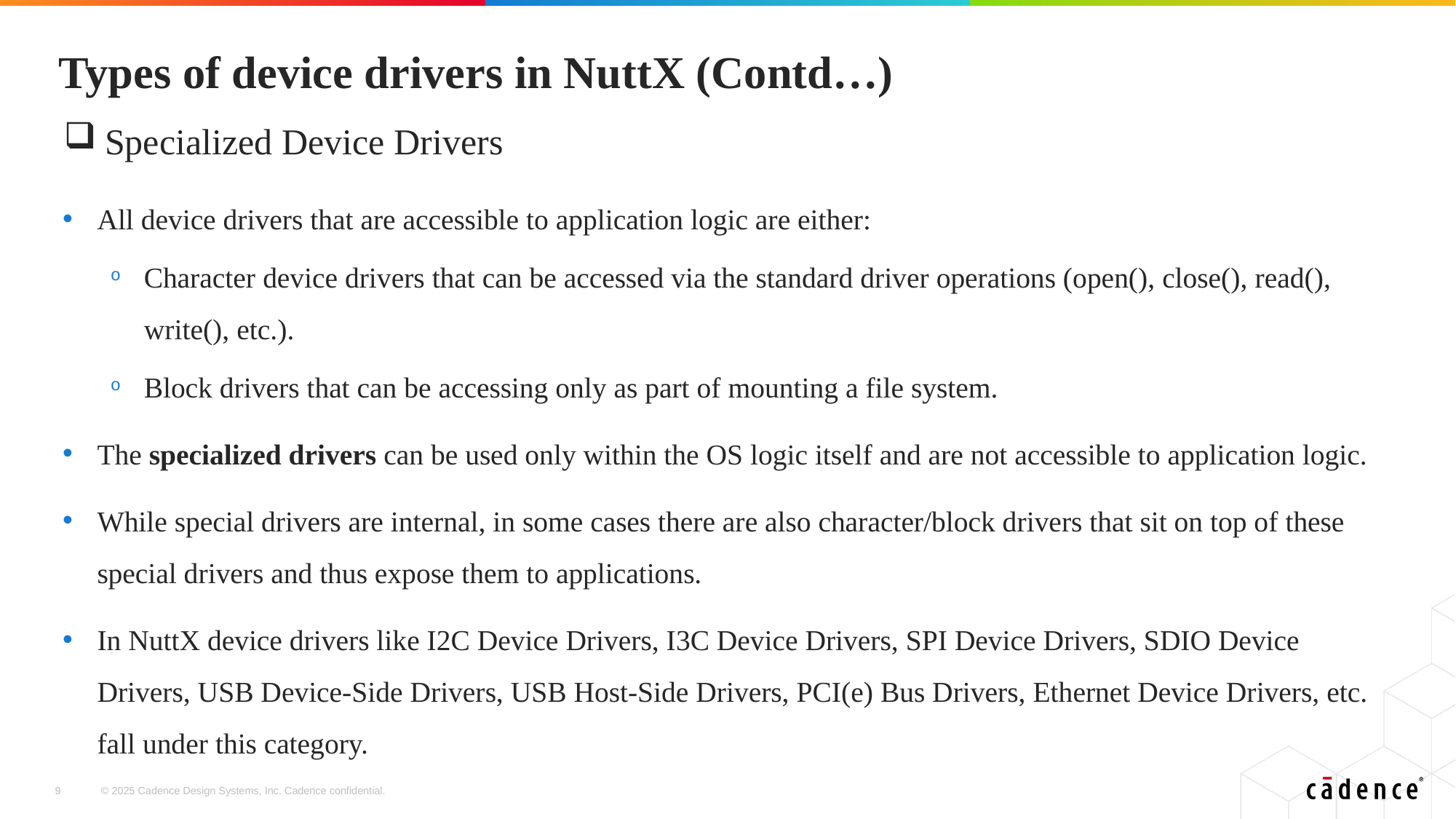

# Types of device drivers in NuttX (Contd…)
Specialized Device Drivers
All device drivers that are accessible to application logic are either:
Character device drivers that can be accessed via the standard driver operations (open(), close(), read(), write(), etc.).
Block drivers that can be accessing only as part of mounting a file system.
The specialized drivers can be used only within the OS logic itself and are not accessible to application logic.
While special drivers are internal, in some cases there are also character/block drivers that sit on top of these special drivers and thus expose them to applications.
In NuttX device drivers like I2C Device Drivers, I3C Device Drivers, SPI Device Drivers, SDIO Device Drivers, USB Device-Side Drivers, USB Host-Side Drivers, PCI(e) Bus Drivers, Ethernet Device Drivers, etc. fall under this category.